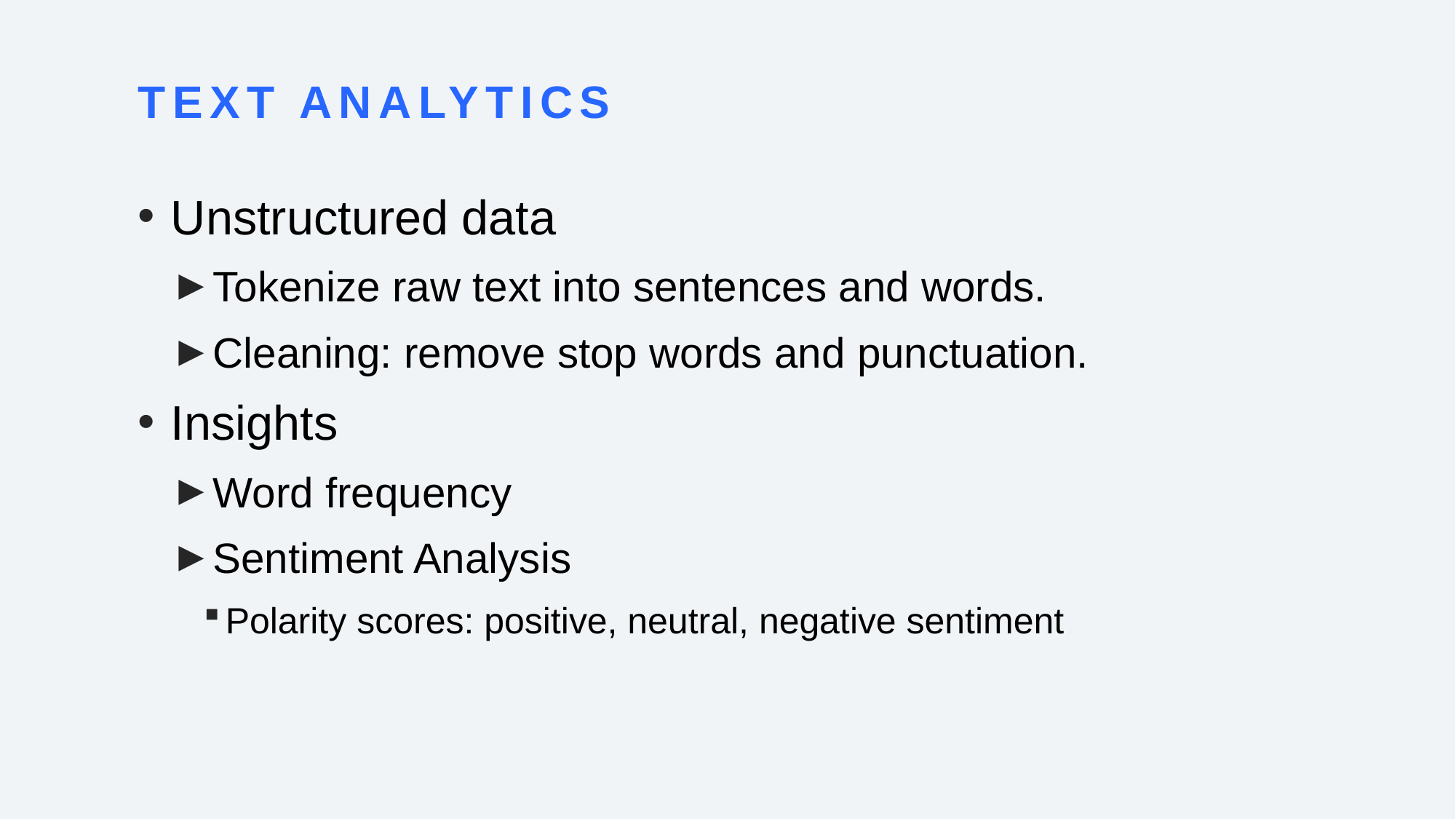

# Text analytics
Unstructured data
Tokenize raw text into sentences and words.
Cleaning: remove stop words and punctuation.
Insights
Word frequency
Sentiment Analysis
Polarity scores: positive, neutral, negative sentiment